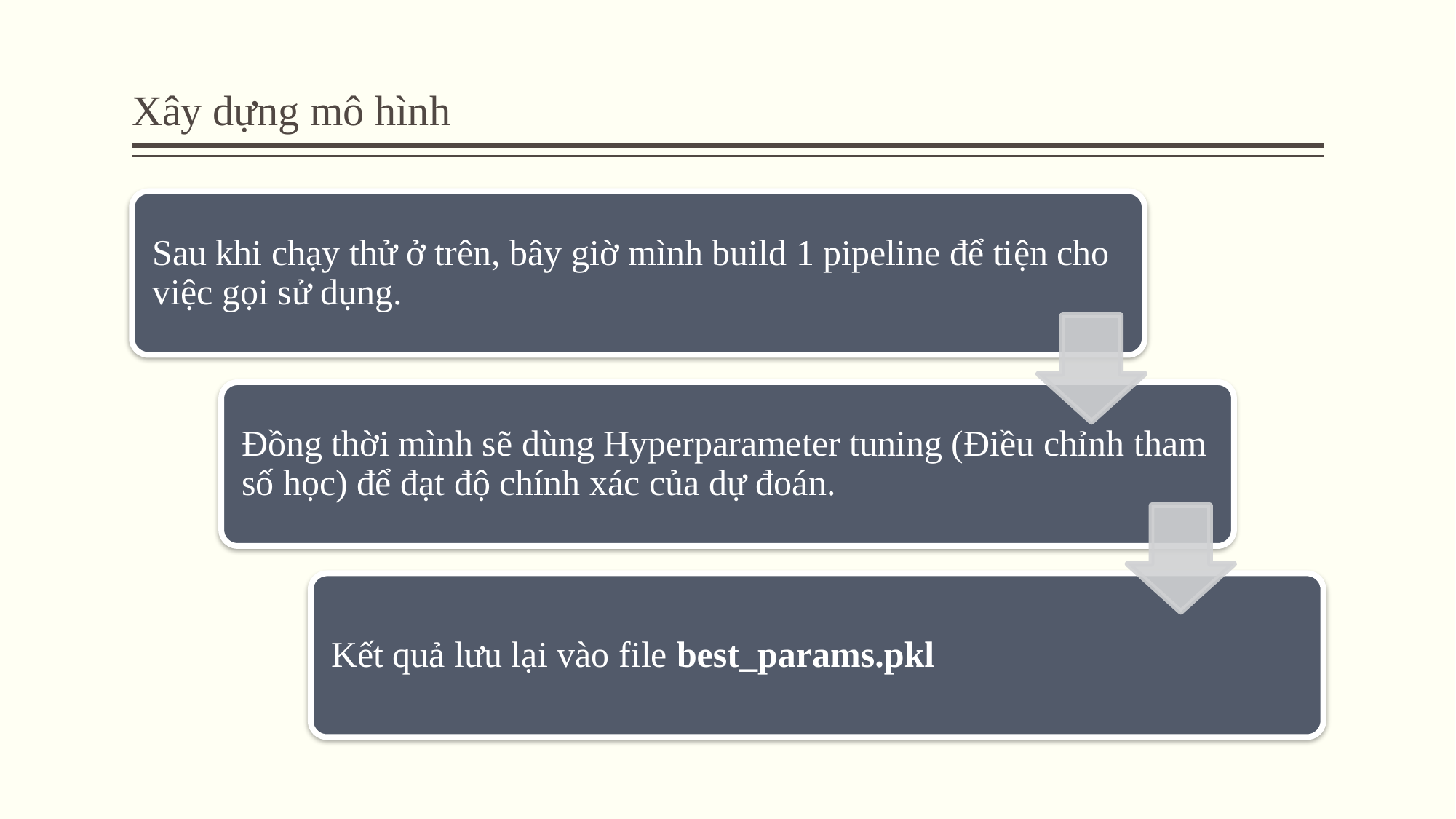

# Xây dựng mô hình
Sau khi chạy thử ở trên, bây giờ mình build 1 pipeline để tiện cho việc gọi sử dụng.
Đồng thời mình sẽ dùng Hyperparameter tuning (Điều chỉnh tham số học) để đạt độ chính xác của dự đoán.
Kết quả lưu lại vào file best_params.pkl